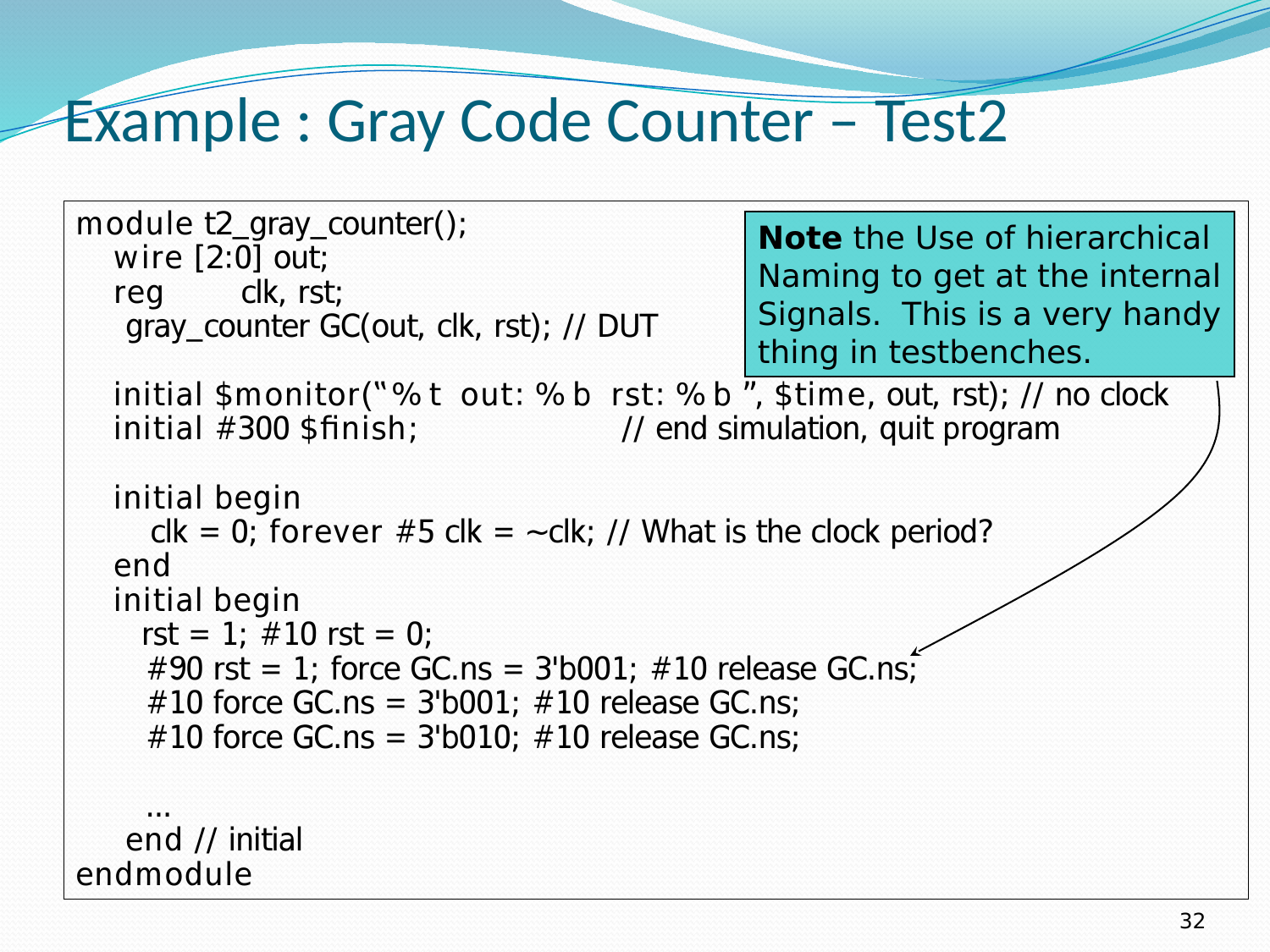

# Example : Gray Code Counter – Test2
module t2_gray_counter();
	wire [2:0] out;
	reg 	clk, rst;
     gray_counter GC(out, clk, rst); // DUT

	initial $monitor(“%t  out: %b  rst: %b ”, $time, out, rst); // no clock
	initial #300 $finish;		// end simulation, quit program

	initial begin
        clk = 0; forever #5 clk = ~clk; // What is the clock period?
end
	initial begin
	   rst = 1; #10 rst = 0;
       #90 rst = 1; force GC.ns = 3'b001; #10 release GC.ns;
       #10 force GC.ns = 3'b001; #10 release GC.ns;
       #10 force GC.ns = 3'b010; #10 release GC.ns;

       …
     end // initial
endmodule
Note the Use of hierarchical
Naming to get at the internal
Signals.  This is a very handy
thing in testbenches.

32